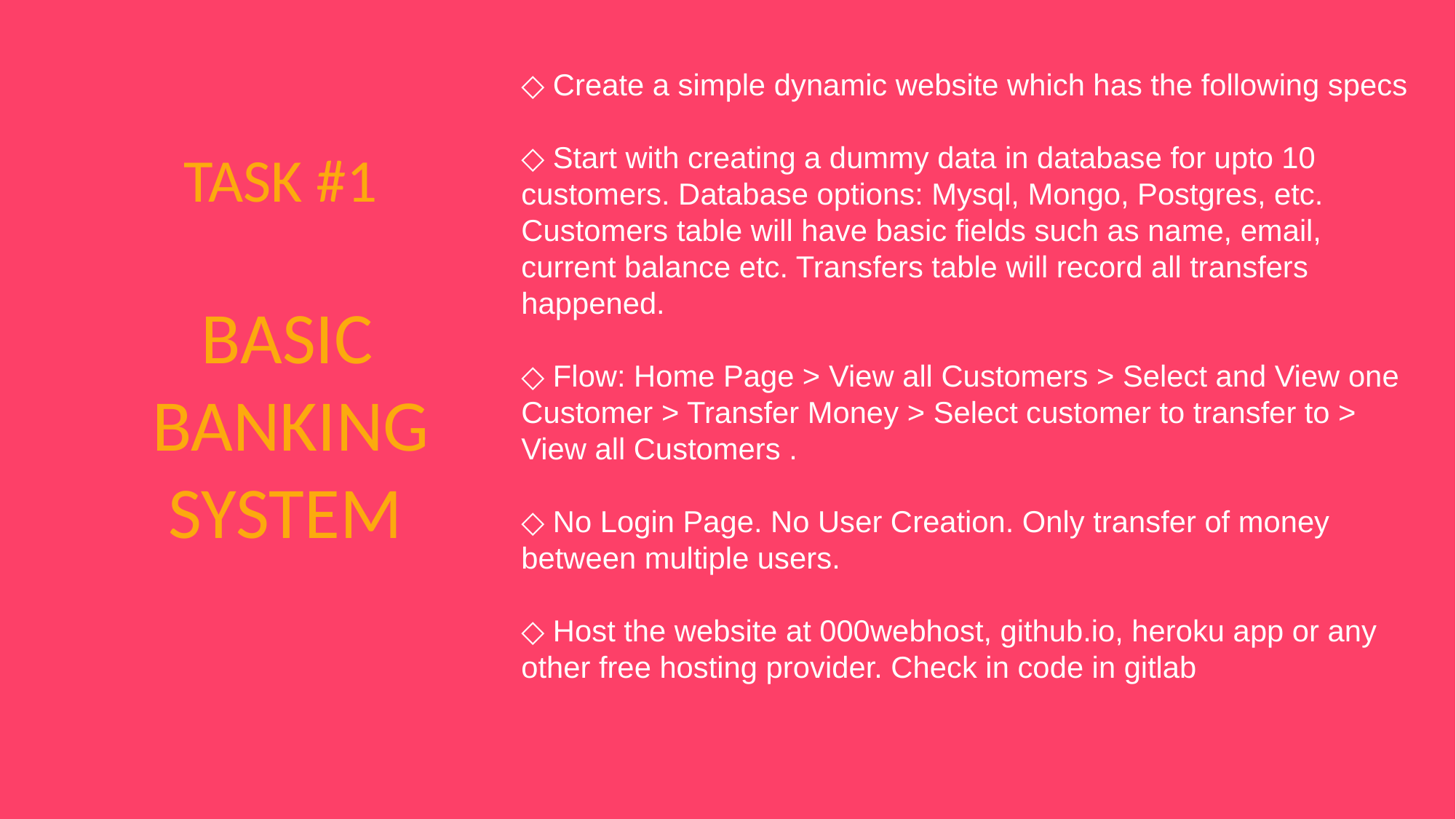

◇ Create a simple dynamic website which has the following specs

◇ Start with creating a dummy data in database for upto 10
customers. Database options: Mysql, Mongo, Postgres, etc.
Customers table will have basic fields such as name, email,
current balance etc. Transfers table will record all transfers
happened.

◇ Flow: Home Page > View all Customers > Select and View one
Customer > Transfer Money > Select customer to transfer to >
View all Customers .

◇ No Login Page. No User Creation. Only transfer of money
between multiple users.

◇ Host the website at 000webhost, github.io, heroku app or any other free hosting provider. Check in code in gitlab

            TASK #1
   BASIC
BANKING
 SYSTEM